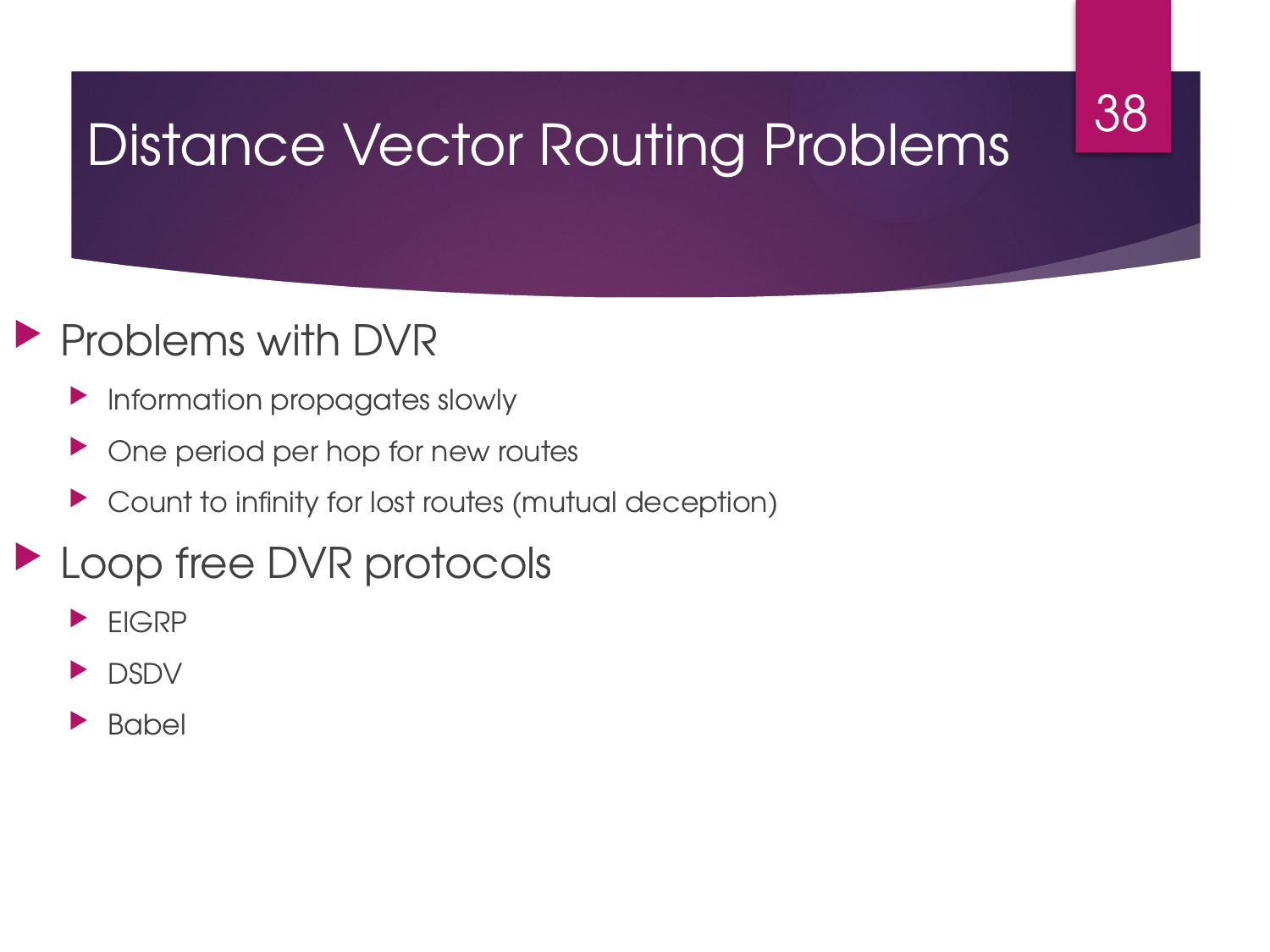

38
# Distance Vector Routing Problems
Problems with DVR
Information propagates slowly
One period per hop for new routes
Count to infinity for lost routes (mutual deception)
Loop free DVR protocols
EIGRP
DSDV
Babel